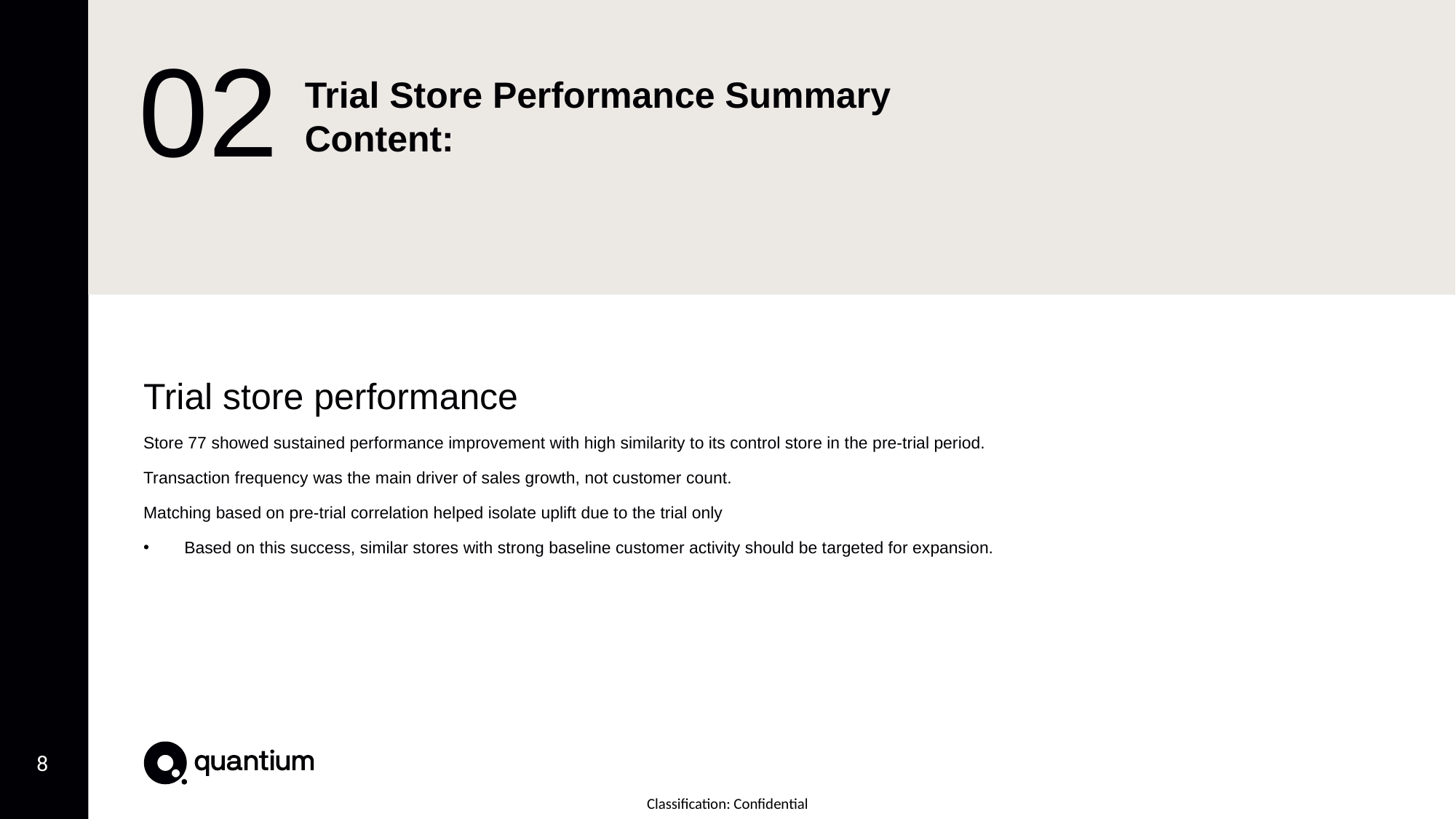

# 02
Trial Store Performance Summary
Content:
Trial store performance
Store 77 showed sustained performance improvement with high similarity to its control store in the pre-trial period.
Transaction frequency was the main driver of sales growth, not customer count.
Matching based on pre-trial correlation helped isolate uplift due to the trial only
Based on this success, similar stores with strong baseline customer activity should be targeted for expansion.